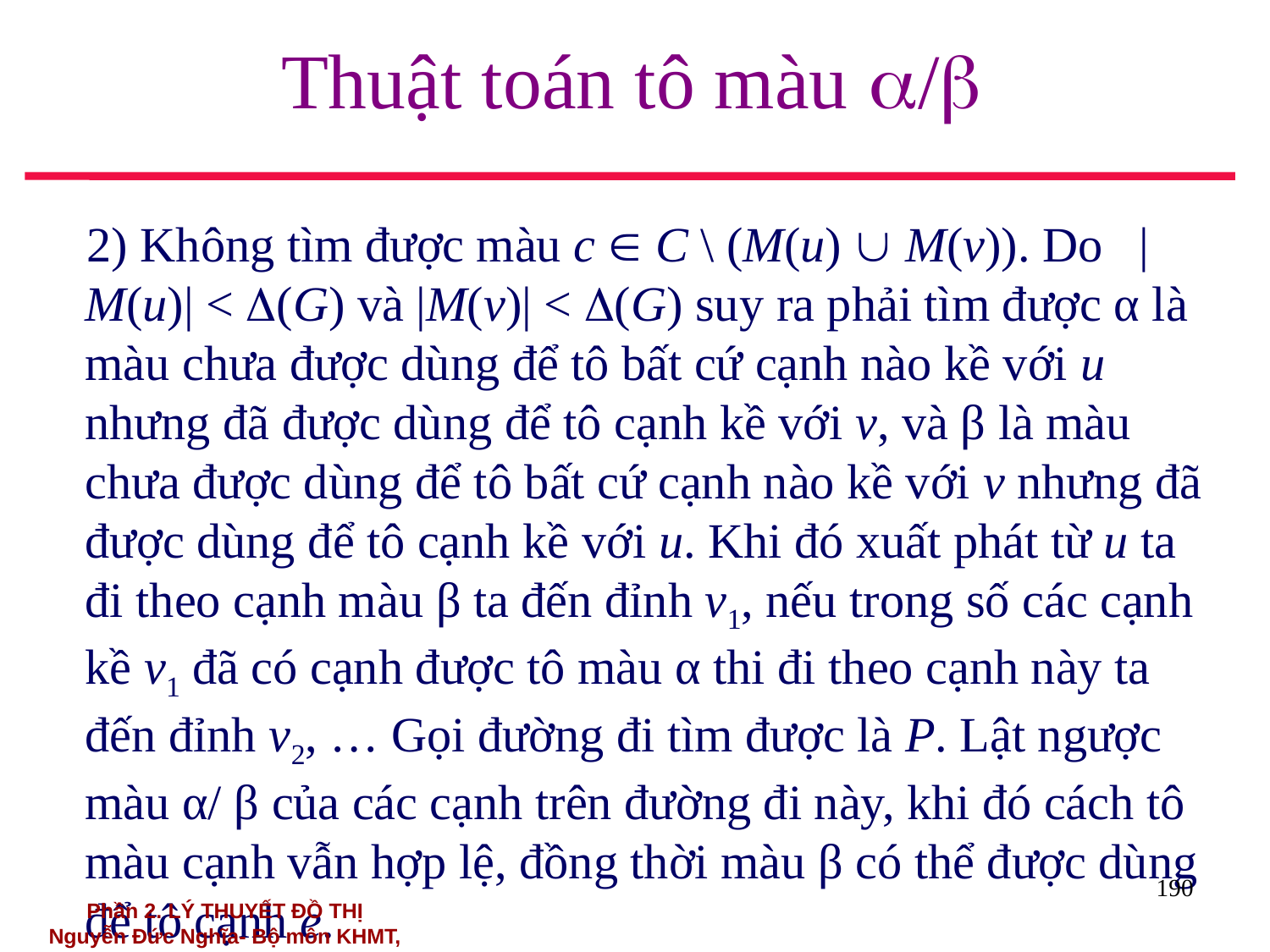

# Thuật toán tô màu α/β
    2) Không tìm được màu c ∈ C \ (M(u) ∪ M(v)). Do   |M(u)| < Δ(G) và |M(v)| < Δ(G) suy ra phải tìm được α là màu chưa được dùng để tô bất cứ cạnh nào kề với u nhưng đã được dùng để tô cạnh kề với v, và β là màu chưa được dùng để tô bất cứ cạnh nào kề với v nhưng đã được dùng để tô cạnh kề với u. Khi đó xuất phát từ u ta đi theo cạnh màu β ta đến đỉnh v1, nếu trong số các cạnh kề v1 đã có cạnh được tô màu α thi đi theo cạnh này ta đến đỉnh v2, … Gọi đường đi tìm được là P. Lật ngược màu α/ β của các cạnh trên đường đi này, khi đó cách tô màu cạnh vẫn hợp lệ, đồng thời màu β có thể được dùng để tô cạnh e.
190
Phần 2. LÝ THUYẾT ĐỒ THỊ
Nguyễn Đức Nghĩa- Bộ môn KHMT, ĐHBK Hà nội